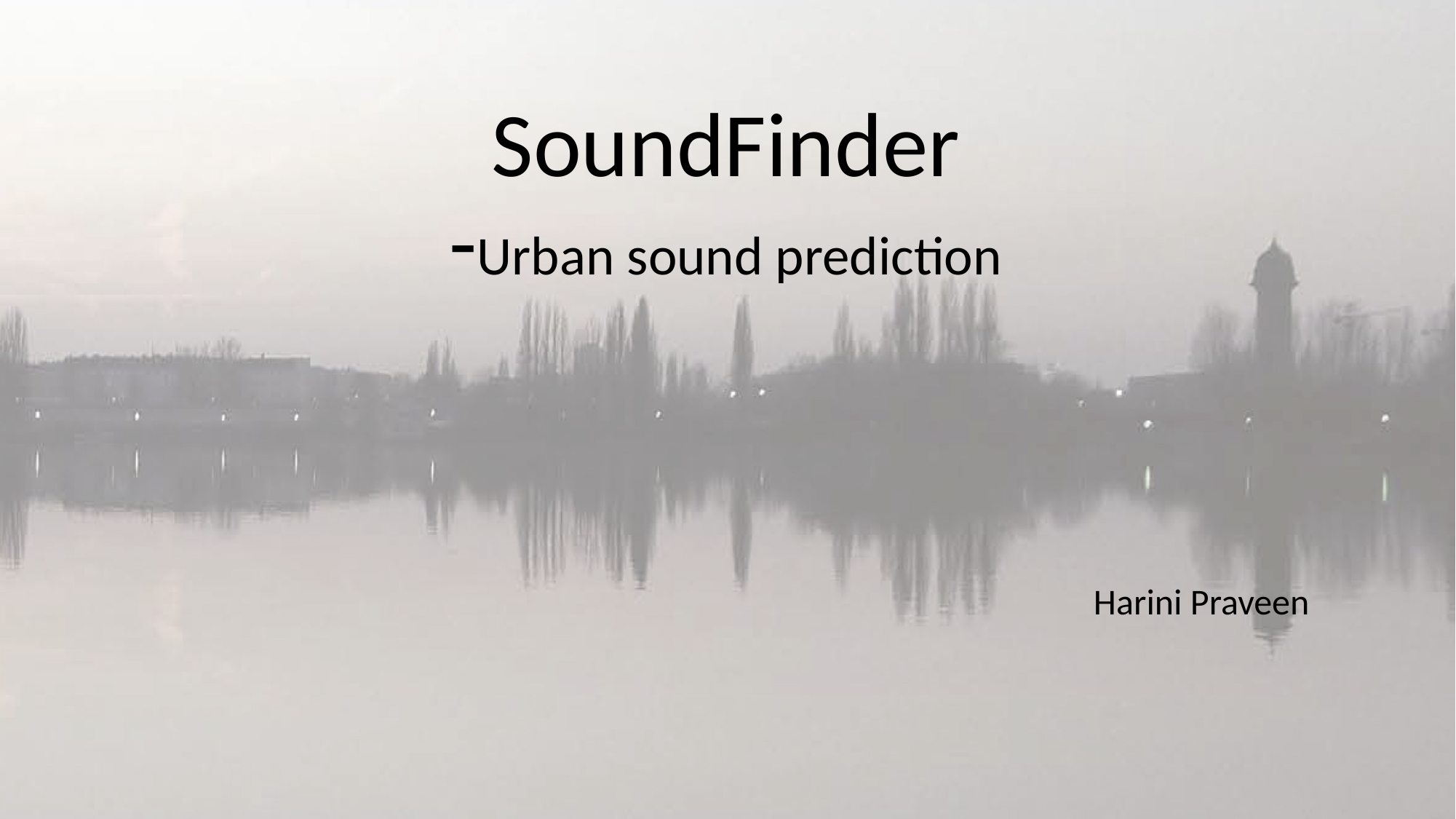

# SoundFinder -Urban sound prediction
Harini Praveen